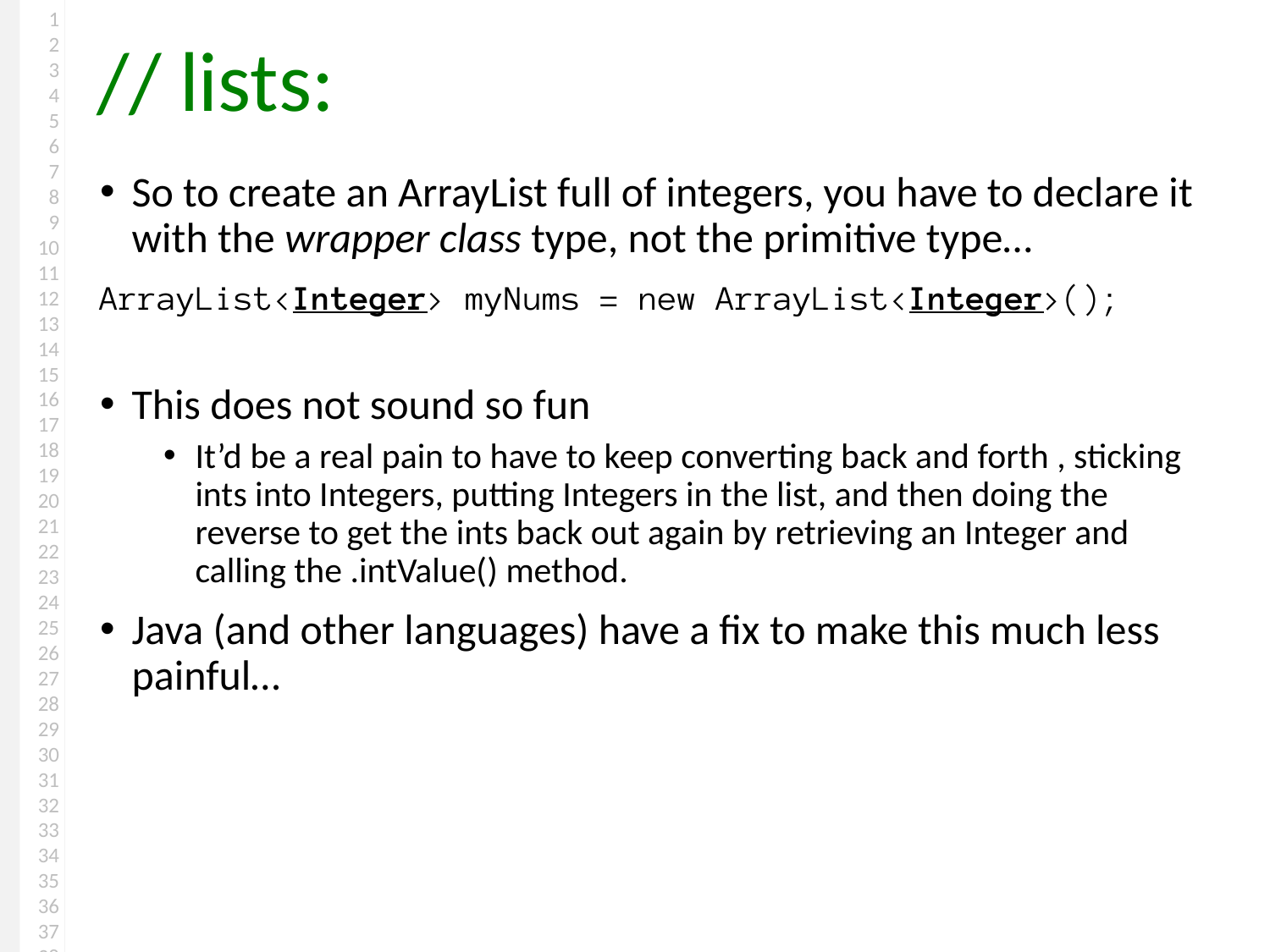

# lists:
So to create an ArrayList full of integers, you have to declare it with the wrapper class type, not the primitive type…
ArrayList<Integer> myNums = new ArrayList<Integer>();

This does not sound so fun
It’d be a real pain to have to keep converting back and forth , sticking ints into Integers, putting Integers in the list, and then doing the reverse to get the ints back out again by retrieving an Integer and calling the .intValue() method.
Java (and other languages) have a fix to make this much less painful…